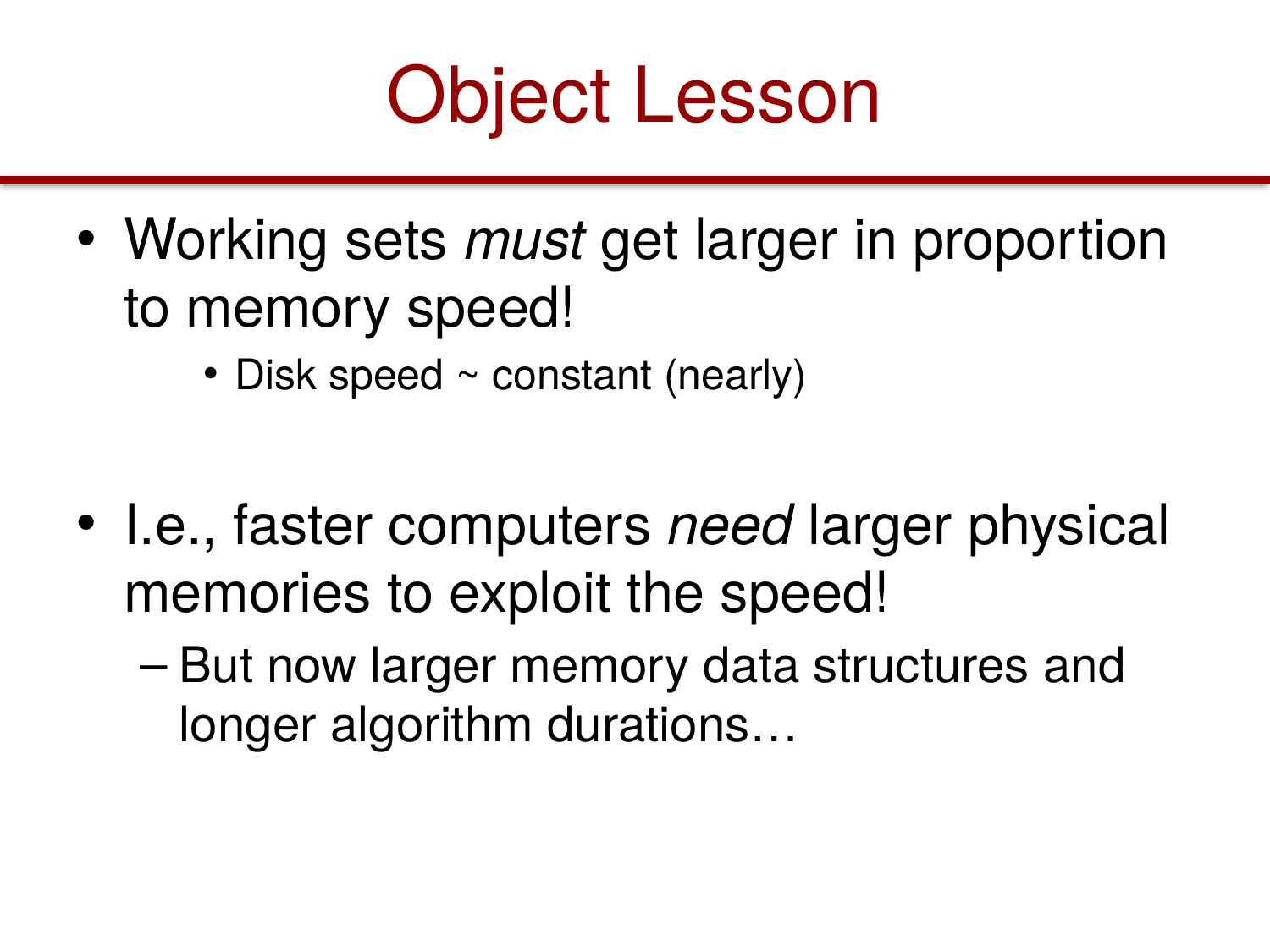

# Object Lesson
Working sets must get larger in proportion to memory speed!
Disk speed ~ constant (nearly)

I.e., faster computers need larger physical memories to exploit the speed!
But now larger memory data structures and longer algorithm durations…